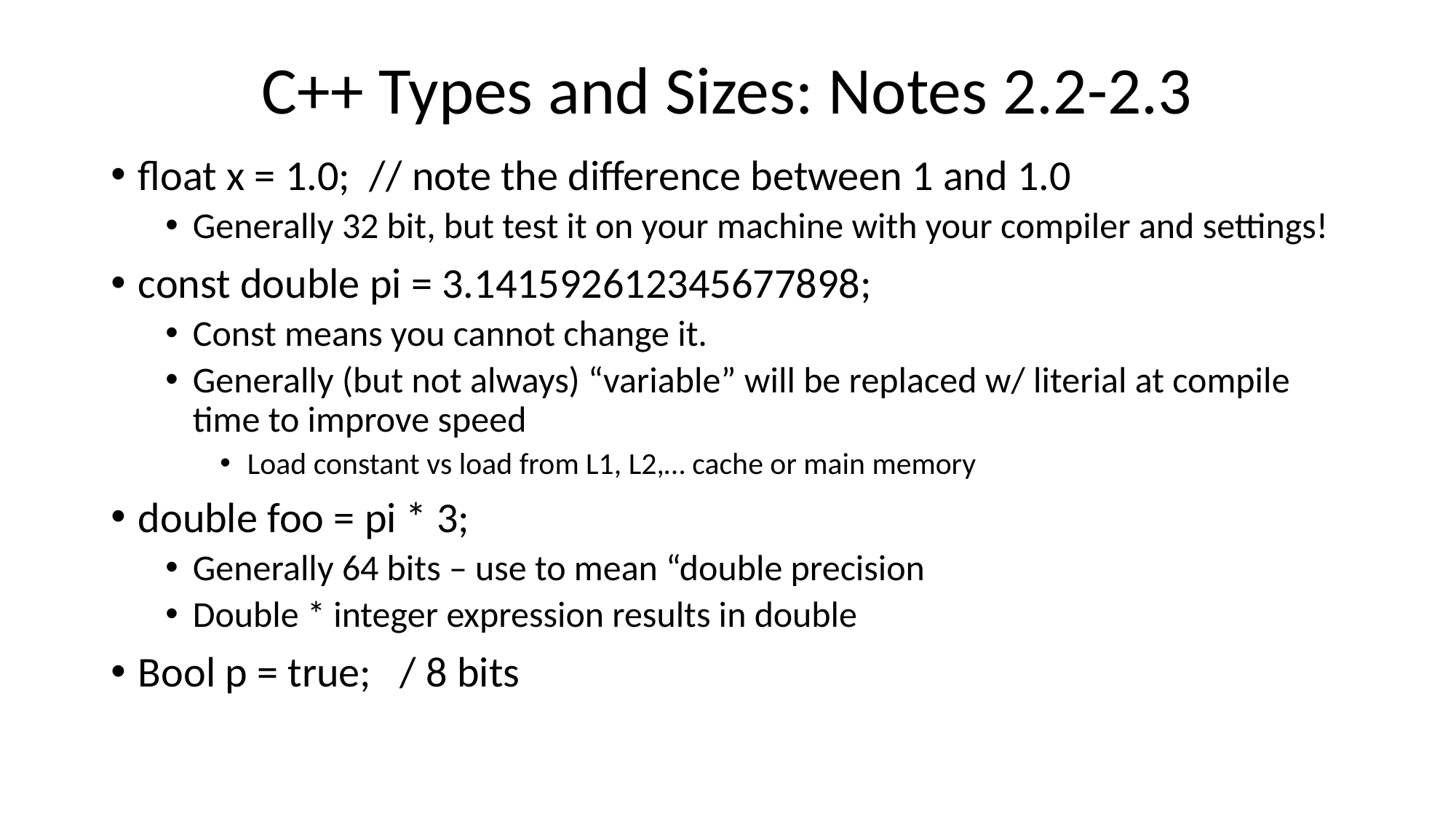

# C++ Types and Sizes: Notes 2.2-2.3
float x = 1.0;  // note the difference between 1 and 1.0
Generally 32 bit, but test it on your machine with your compiler and settings!
const double pi = 3.141592612345677898;
Const means you cannot change it.
Generally (but not always) “variable” will be replaced w/ literial at compile time to improve speed
Load constant vs load from L1, L2,… cache or main memory
double foo = pi * 3;
Generally 64 bits – use to mean “double precision
Double * integer expression results in double
Bool p = true;   / 8 bits